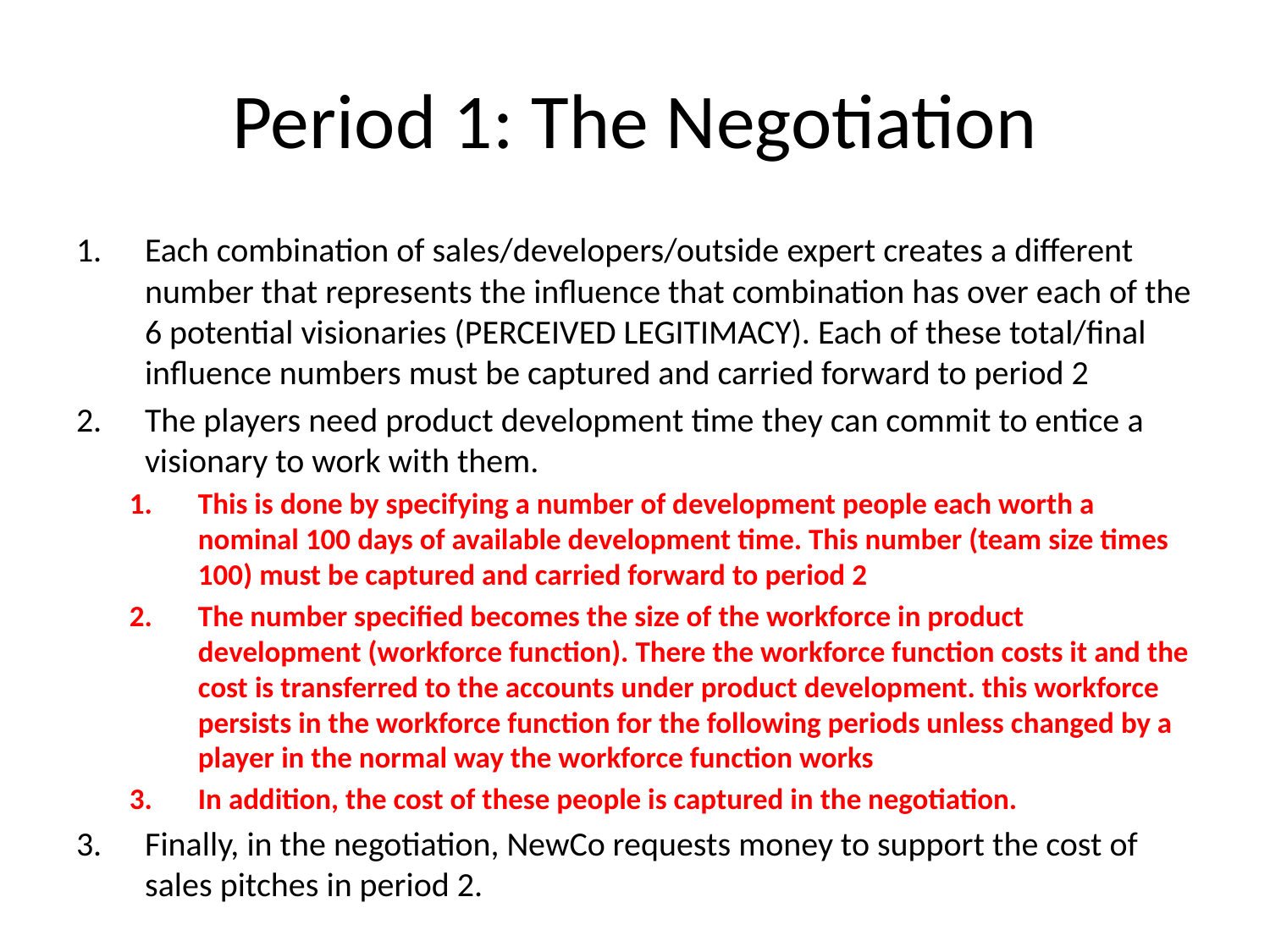

# Period 1: The Negotiation
Each combination of sales/developers/outside expert creates a different number that represents the influence that combination has over each of the 6 potential visionaries (PERCEIVED LEGITIMACY). Each of these total/final influence numbers must be captured and carried forward to period 2
The players need product development time they can commit to entice a visionary to work with them.
This is done by specifying a number of development people each worth a nominal 100 days of available development time. This number (team size times 100) must be captured and carried forward to period 2
The number specified becomes the size of the workforce in product development (workforce function). There the workforce function costs it and the cost is transferred to the accounts under product development. this workforce persists in the workforce function for the following periods unless changed by a player in the normal way the workforce function works
In addition, the cost of these people is captured in the negotiation.
Finally, in the negotiation, NewCo requests money to support the cost of sales pitches in period 2.